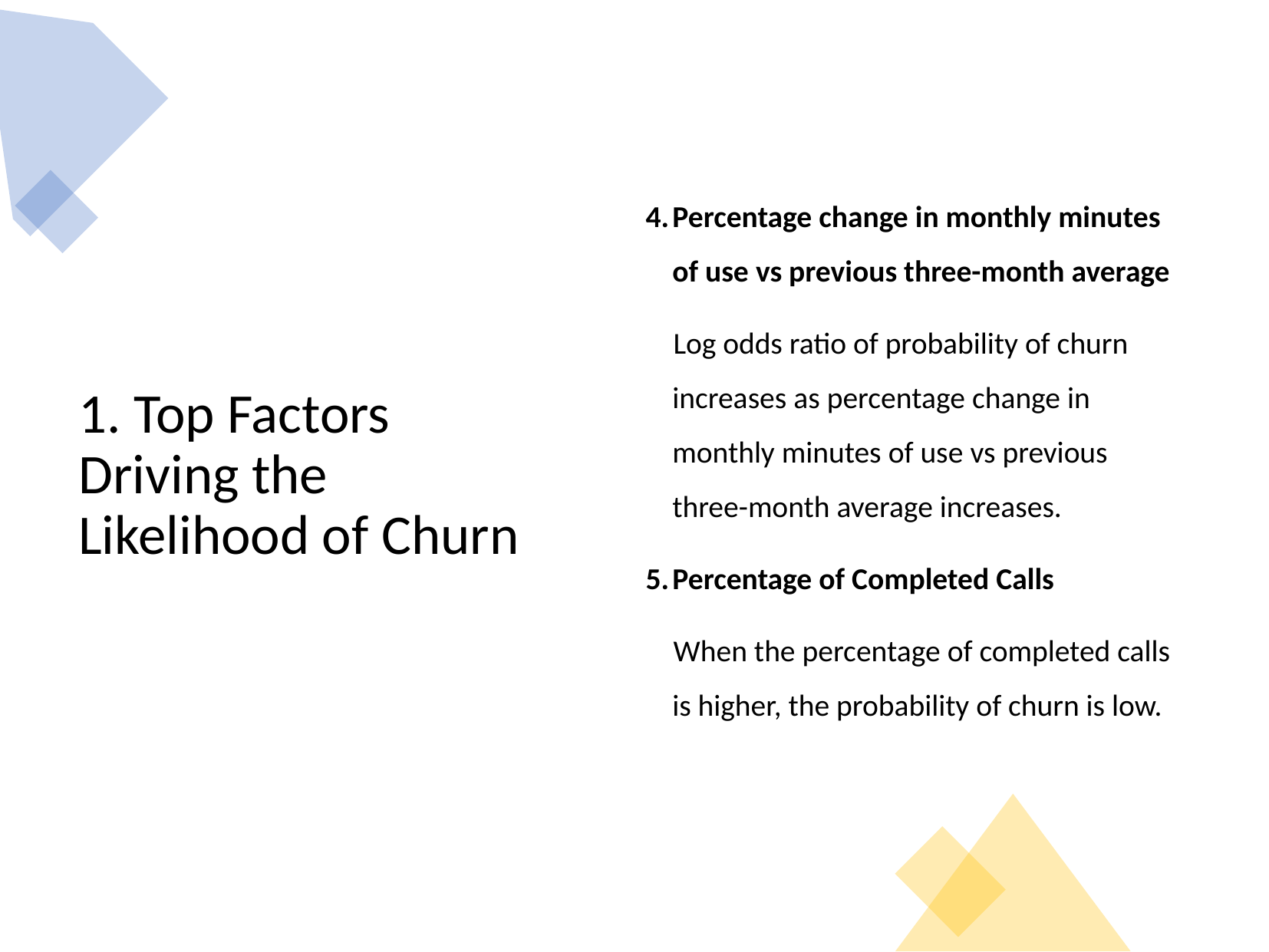

# 1. Top Factors Driving the Likelihood of Churn
4.	Percentage change in monthly minutes of use vs previous three-month average
    Log odds ratio of probability of churn increases as percentage change in monthly minutes of use vs previous three-month average increases.
5.	Percentage of Completed Calls
    When the percentage of completed calls is higher, the probability of churn is low.